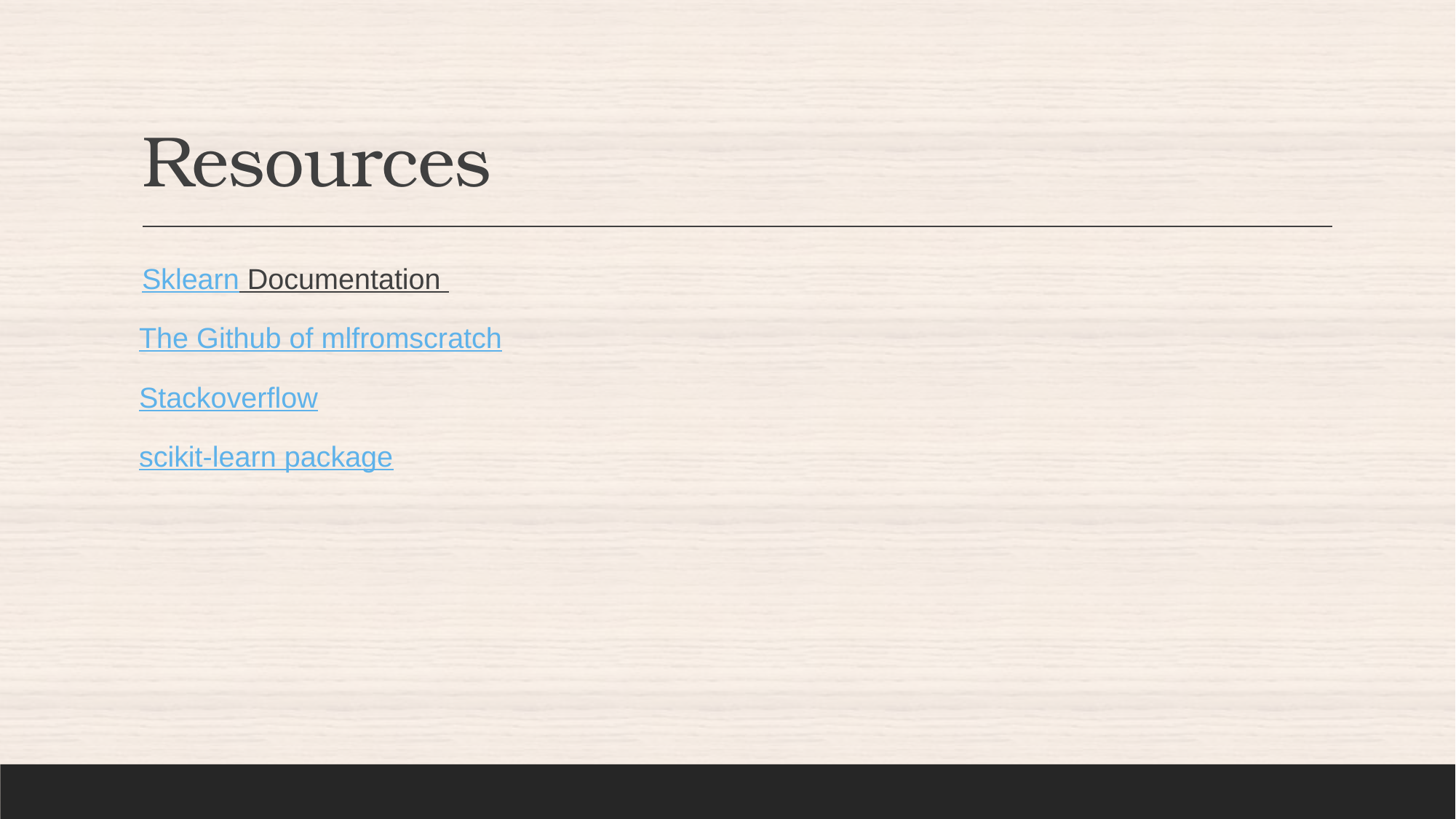

# Resources
Sklearn Documentation
 The Github of mlfromscratch
 Stackoverflow
 scikit-learn package